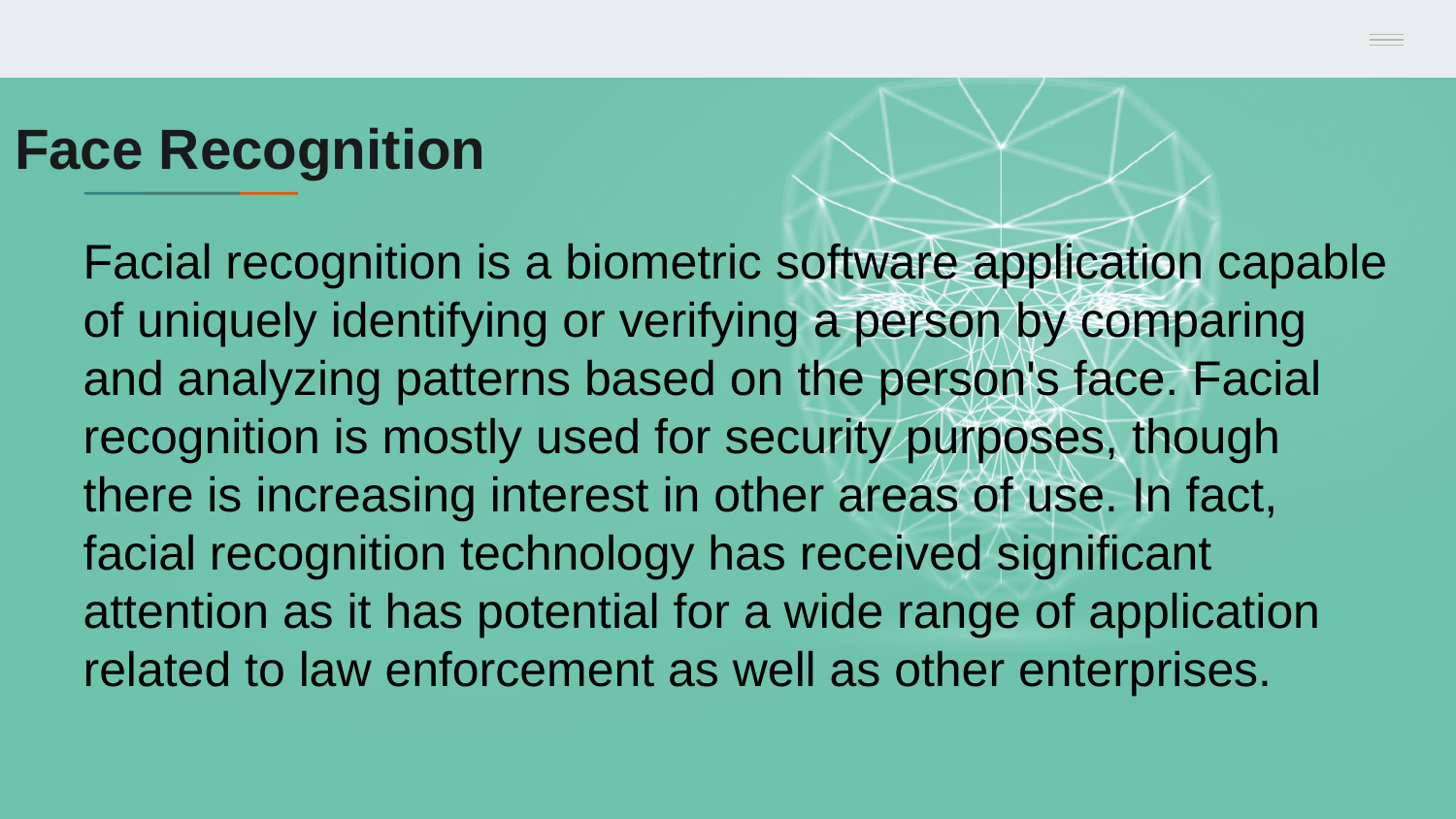

# Face Recognition
Facial recognition is a biometric software application capable of uniquely identifying or verifying a person by comparing and analyzing patterns based on the person's face. Facial recognition is mostly used for security purposes, though there is increasing interest in other areas of use. In fact, facial recognition technology has received significant attention as it has potential for a wide range of application related to law enforcement as well as other enterprises.